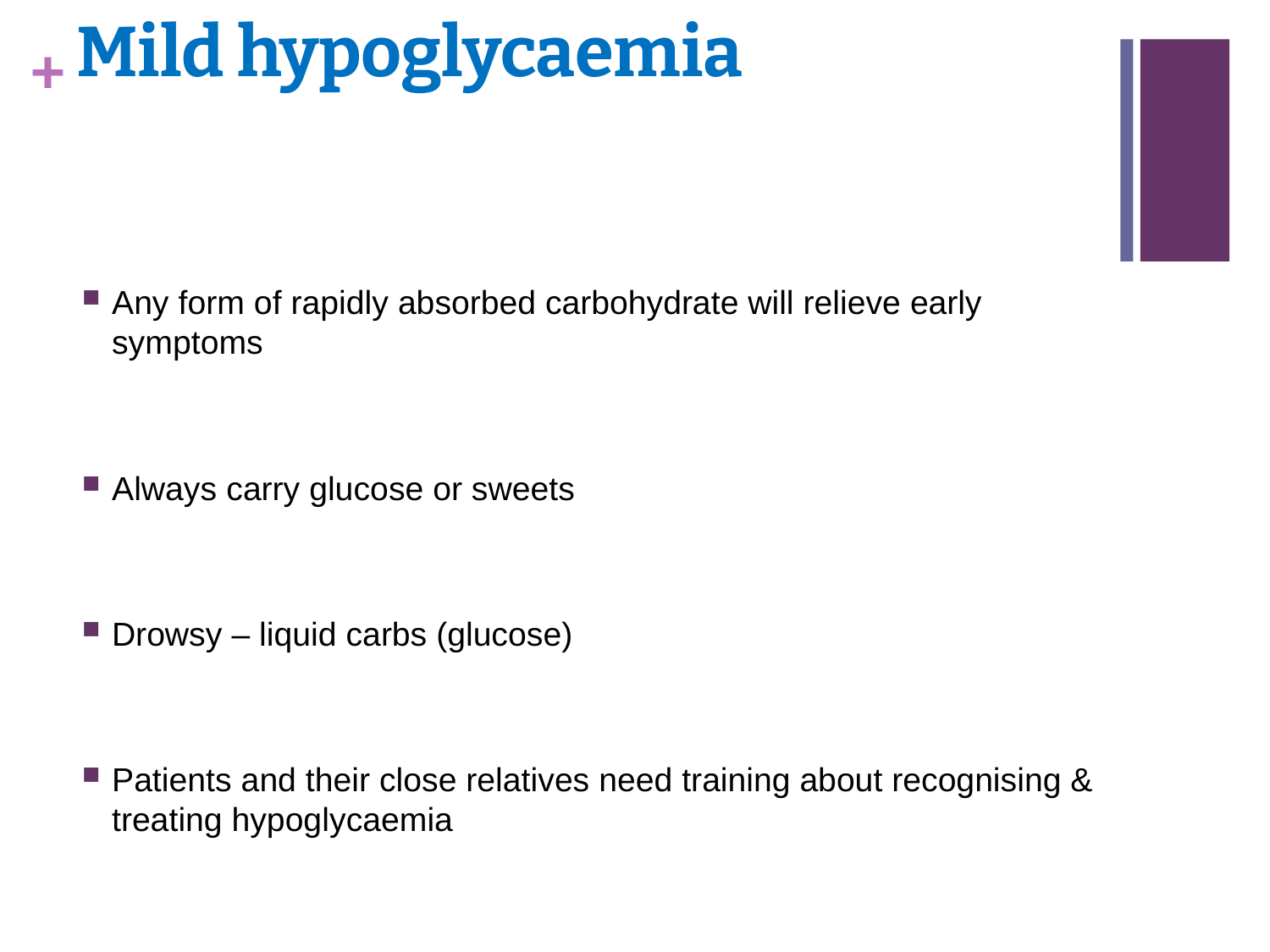

# Mild hypoglycaemia
Any form of rapidly absorbed carbohydrate will relieve early symptoms

Always carry glucose or sweets

Drowsy – liquid carbs (glucose)

Patients and their close relatives need training about recognising & treating hypoglycaemia